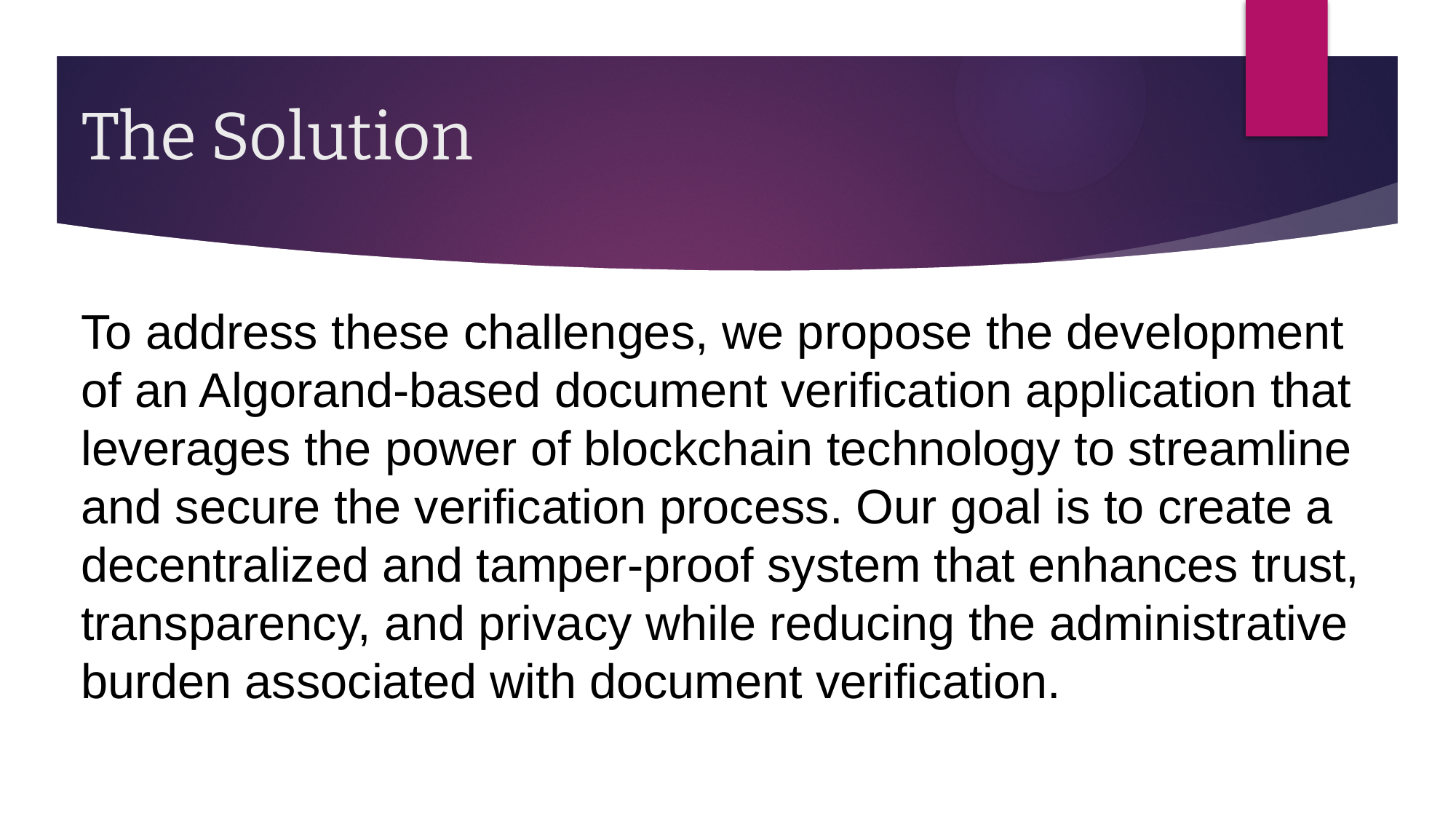

# The Solution
To address these challenges, we propose the development of an Algorand-based document verification application that leverages the power of blockchain technology to streamline and secure the verification process. Our goal is to create a decentralized and tamper-proof system that enhances trust, transparency, and privacy while reducing the administrative burden associated with document verification.